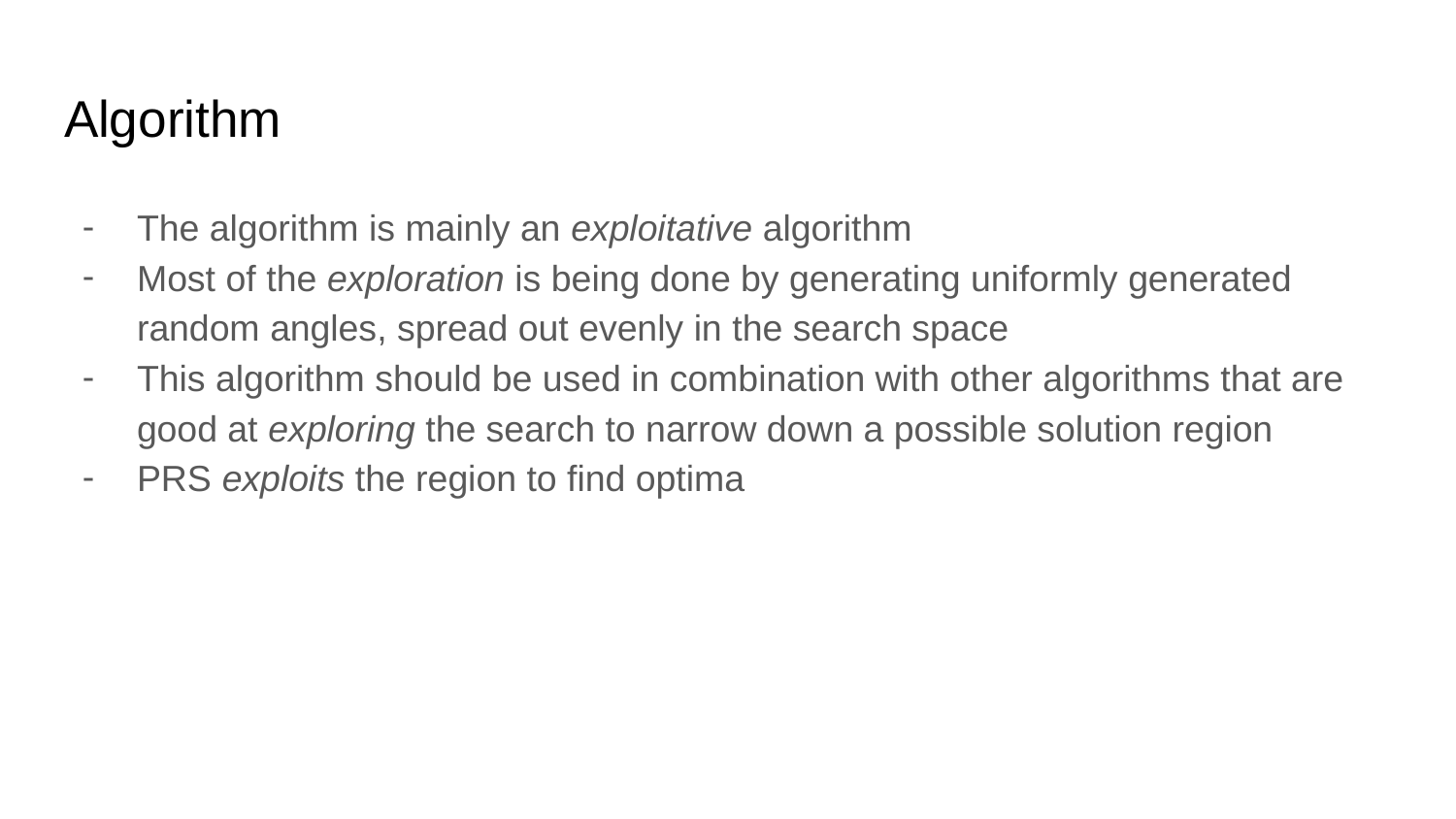

# Algorithm
The algorithm is mainly an exploitative algorithm
Most of the exploration is being done by generating uniformly generated random angles, spread out evenly in the search space
This algorithm should be used in combination with other algorithms that are good at exploring the search to narrow down a possible solution region
PRS exploits the region to find optima